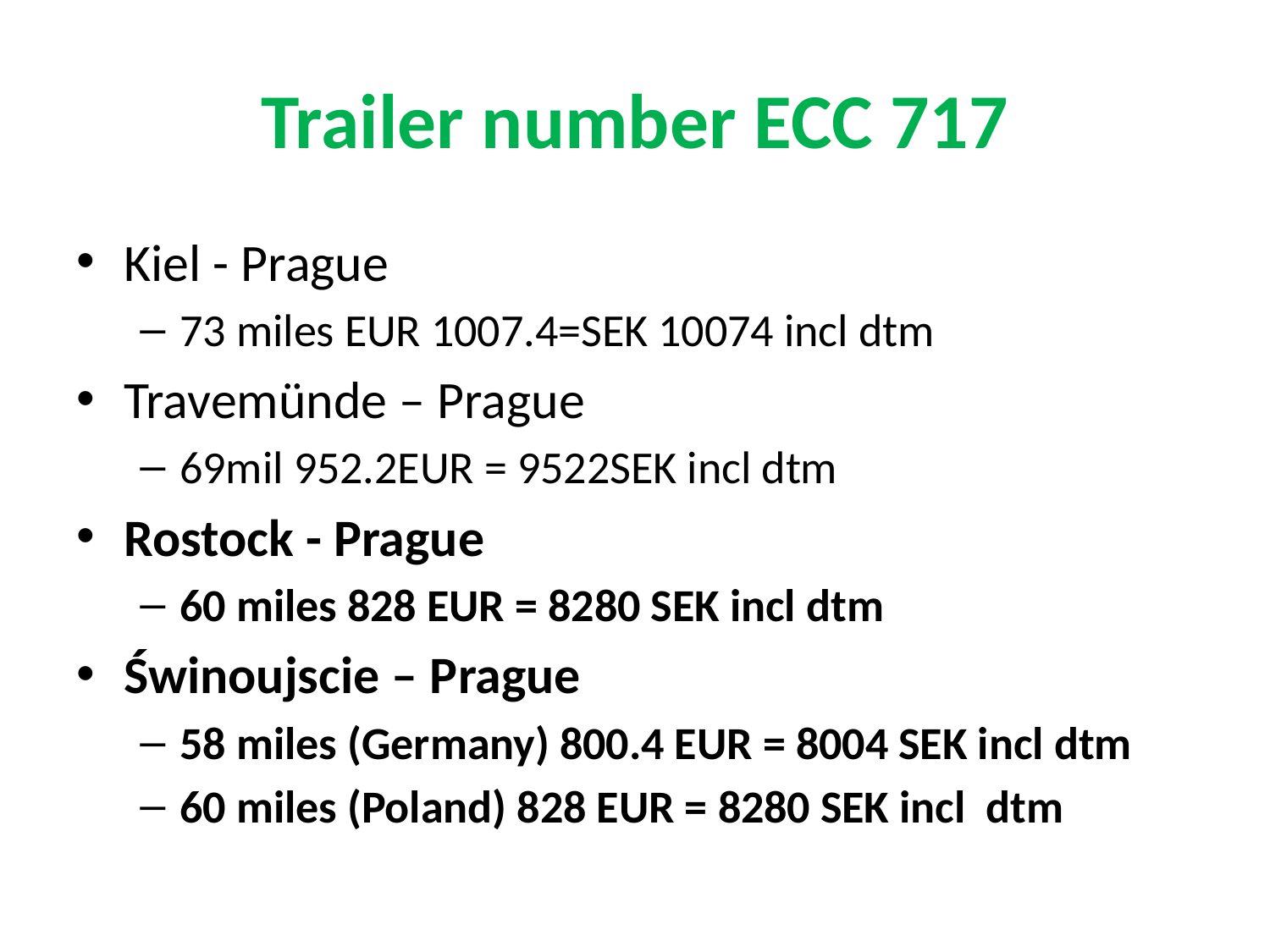

# Trailer number ECC 717
Kiel - Prague
73 miles EUR 1007.4=SEK 10074 incl dtm
Travemünde – Prague
69mil 952.2EUR = 9522SEK incl dtm
Rostock - Prague
60 miles 828 EUR = 8280 SEK incl dtm
Świnoujscie – Prague
58 miles (Germany) 800.4 EUR = 8004 SEK incl dtm
60 miles (Poland) 828 EUR = 8280 SEK incl  dtm